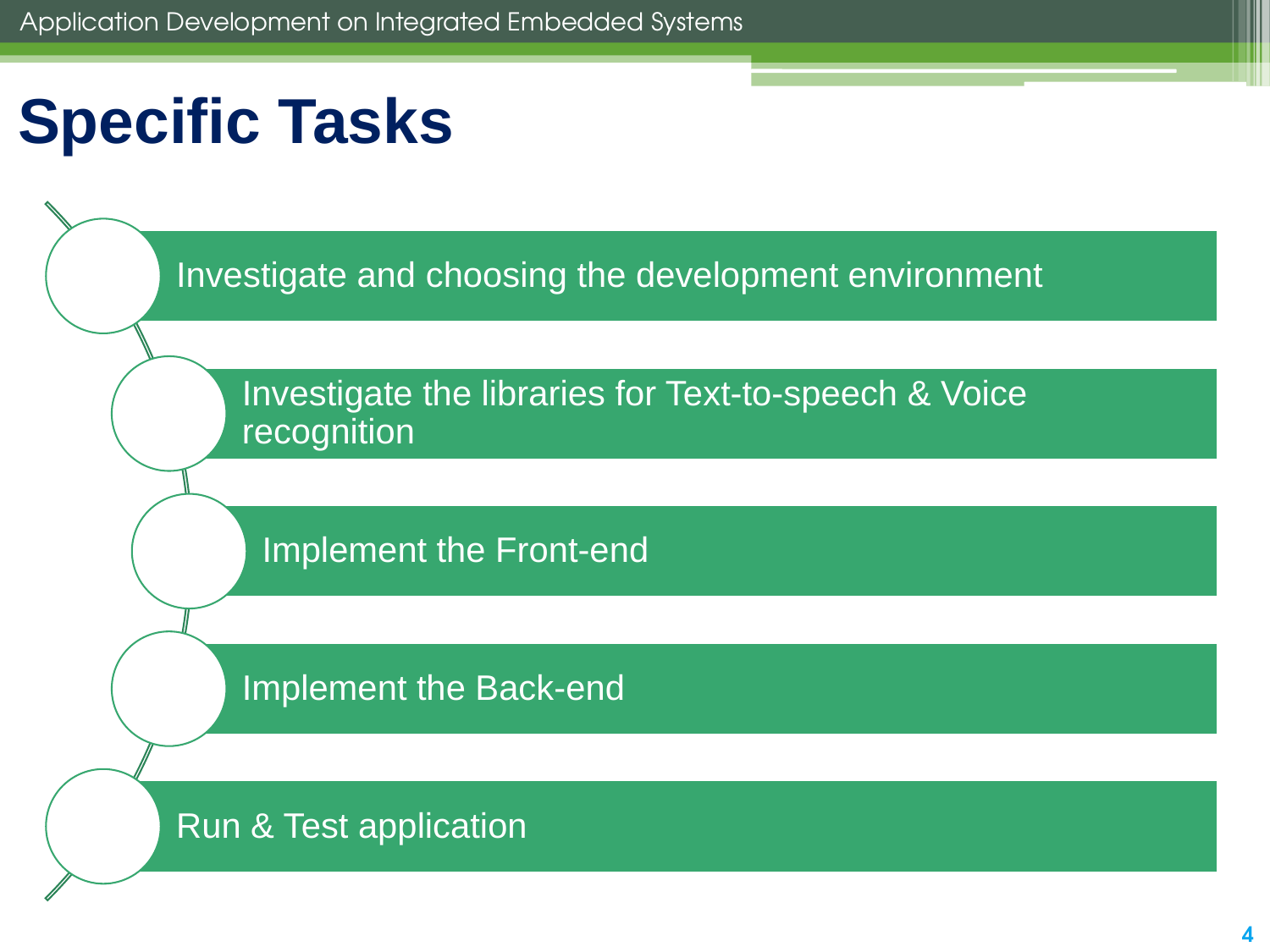

# Specific Tasks
Investigate and choosing the development environment
Investigate the libraries for Text-to-speech & Voice recognition
Implement the Front-end
Implement the Back-end
Run & Test application
4